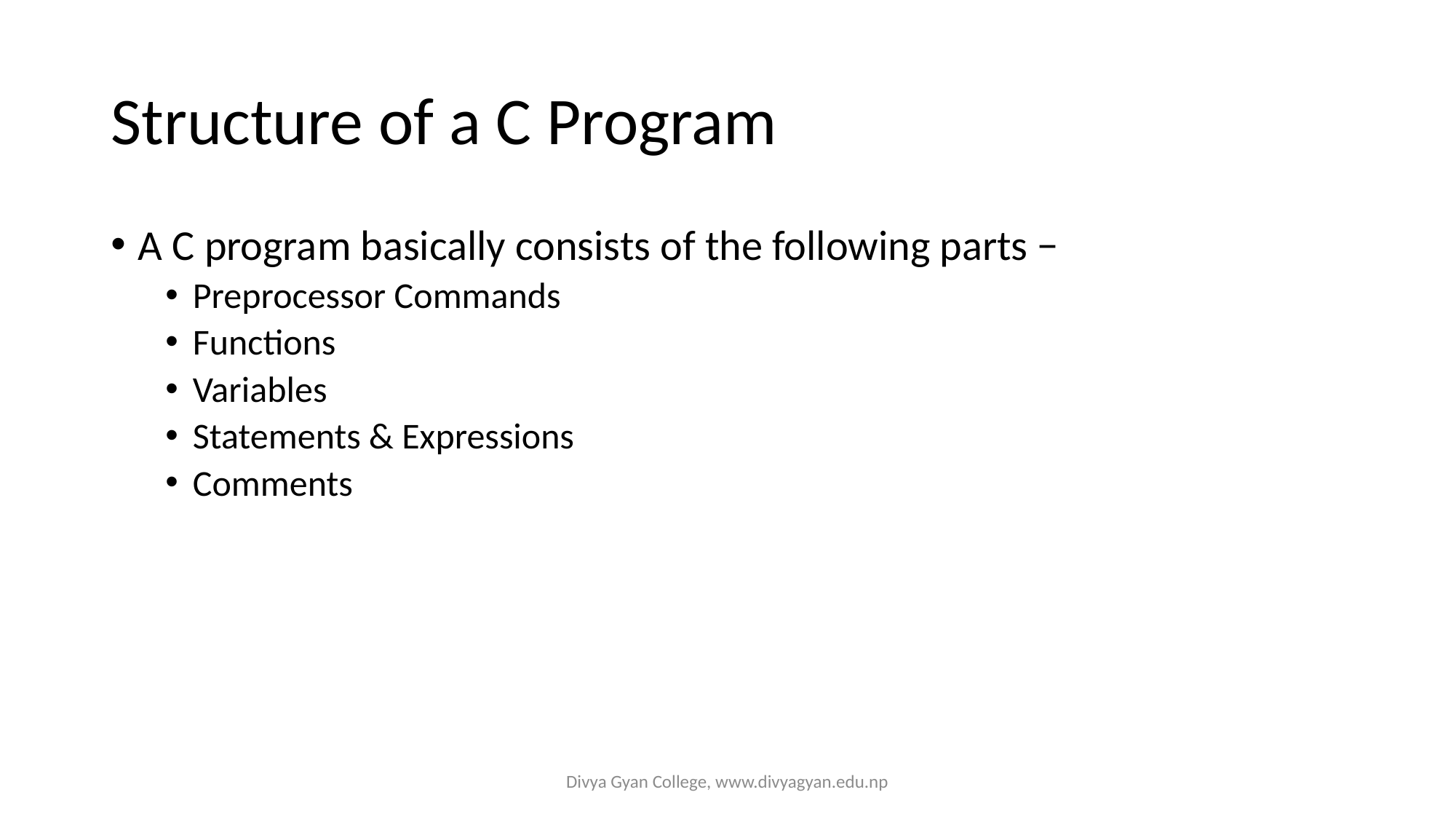

# Structure of a C Program
A C program basically consists of the following parts −
Preprocessor Commands
Functions
Variables
Statements & Expressions
Comments

Divya Gyan College, www.divyagyan.edu.np